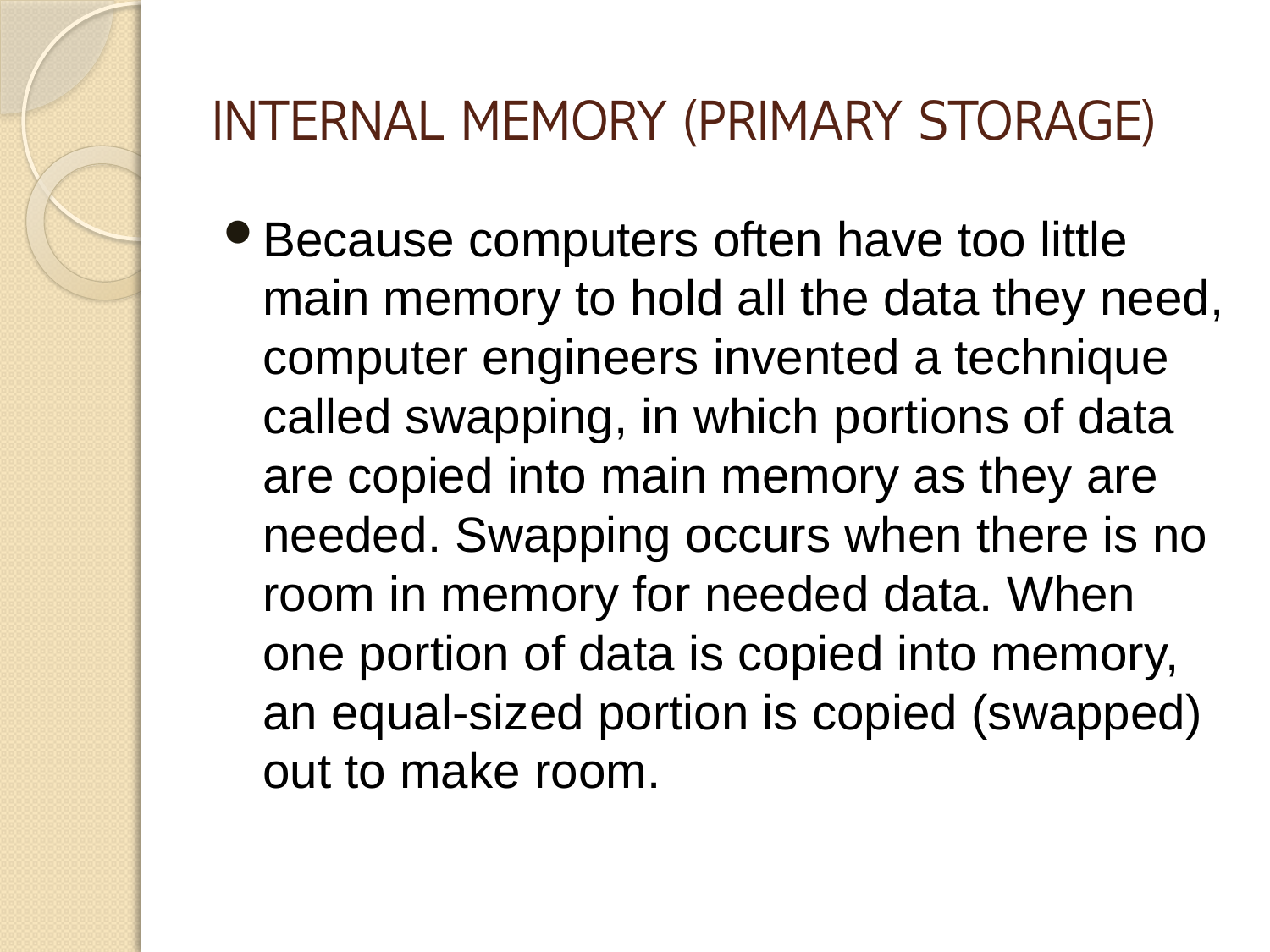

# Internal Memory (Primary Storage)
Because computers often have too little main memory to hold all the data they need, computer engineers invented a technique called swapping, in which portions of data are copied into main memory as they are needed. Swapping occurs when there is no room in memory for needed data. When one portion of data is copied into memory, an equal-sized portion is copied (swapped) out to make room.